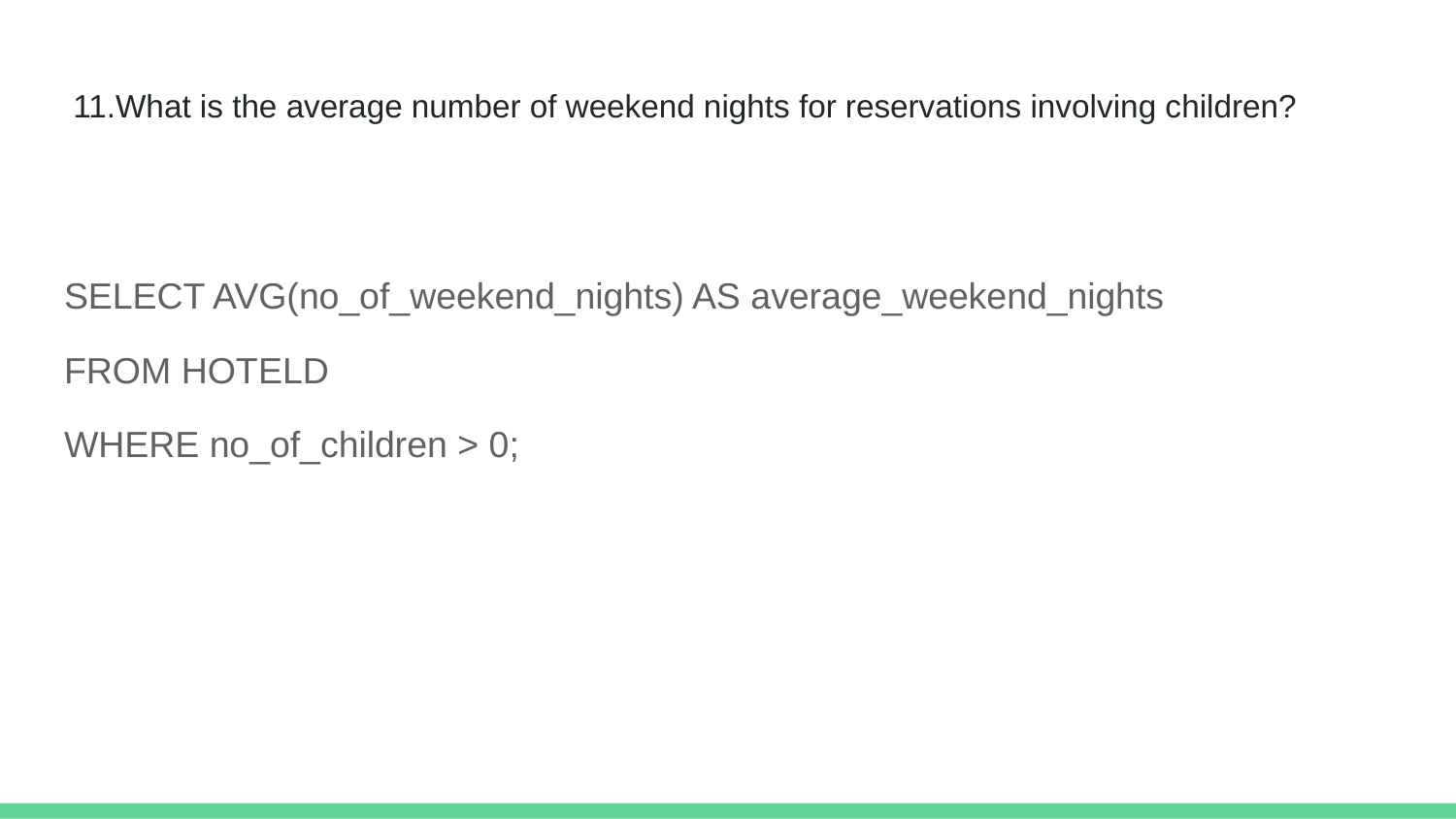

# 11.What is the average number of weekend nights for reservations involving children?

SELECT AVG(no_of_weekend_nights) AS average_weekend_nights
FROM HOTELD
WHERE no_of_children > 0;